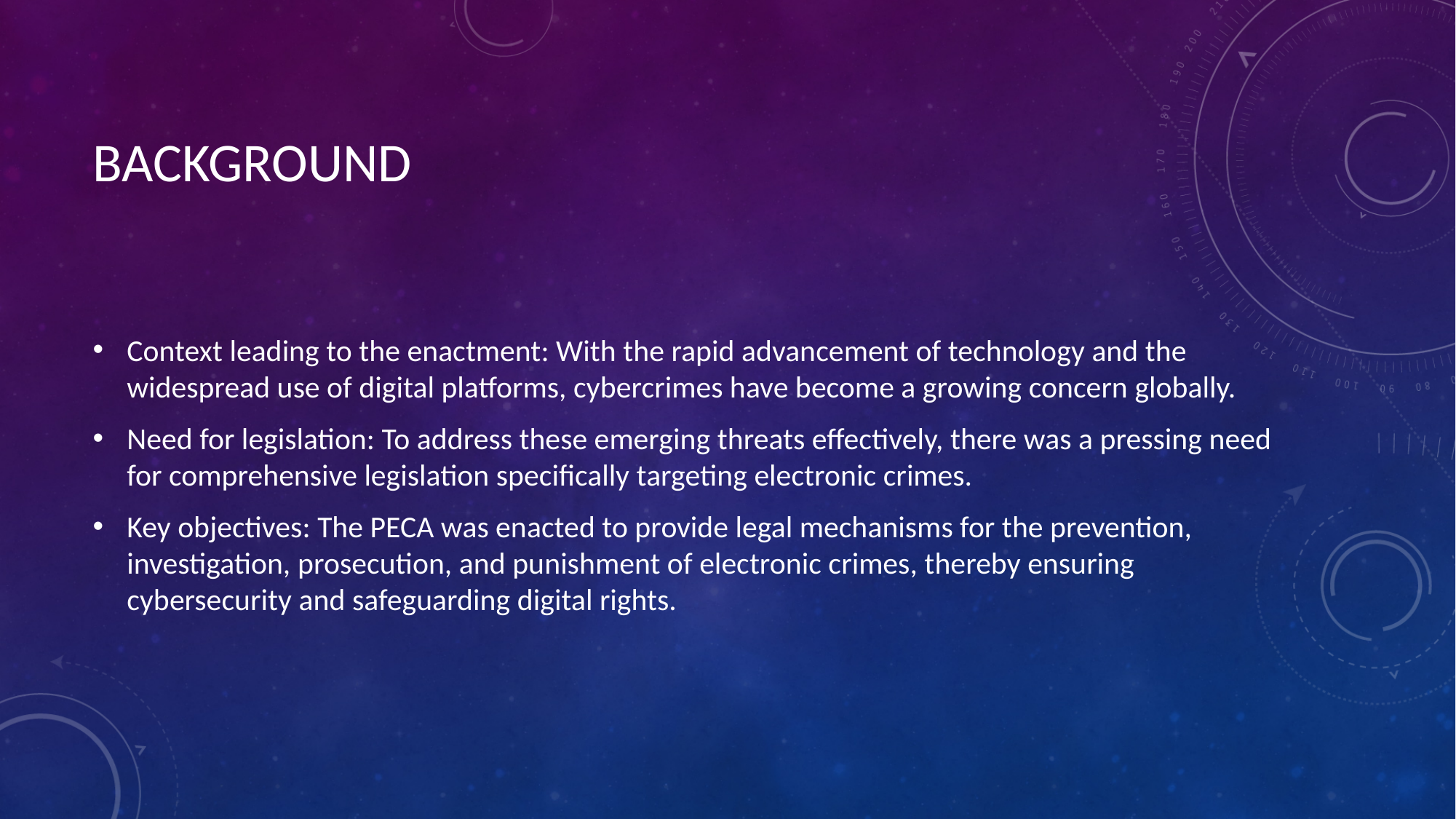

# Background
Context leading to the enactment: With the rapid advancement of technology and the widespread use of digital platforms, cybercrimes have become a growing concern globally.
Need for legislation: To address these emerging threats effectively, there was a pressing need for comprehensive legislation specifically targeting electronic crimes.
Key objectives: The PECA was enacted to provide legal mechanisms for the prevention, investigation, prosecution, and punishment of electronic crimes, thereby ensuring cybersecurity and safeguarding digital rights.